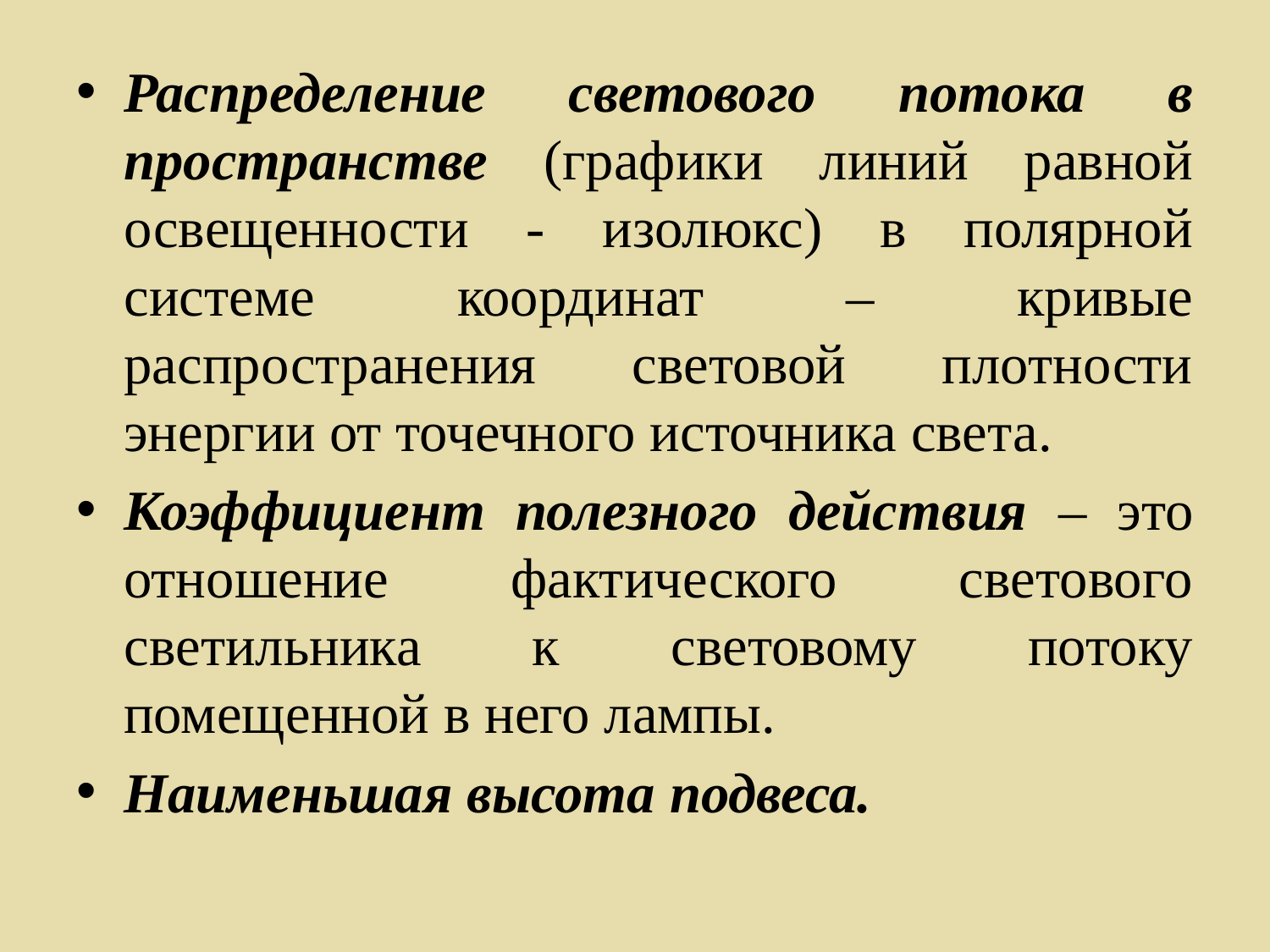

Распределение светового потока в пространстве (графики линий равной освещенности - изолюкс) в полярной системе координат – кривые распространения световой плотности энергии от точечного источника света.
Коэффициент полезного действия – это отношение фактического светового светильника к световому потоку помещенной в него лампы.
Наименьшая высота подвеса.